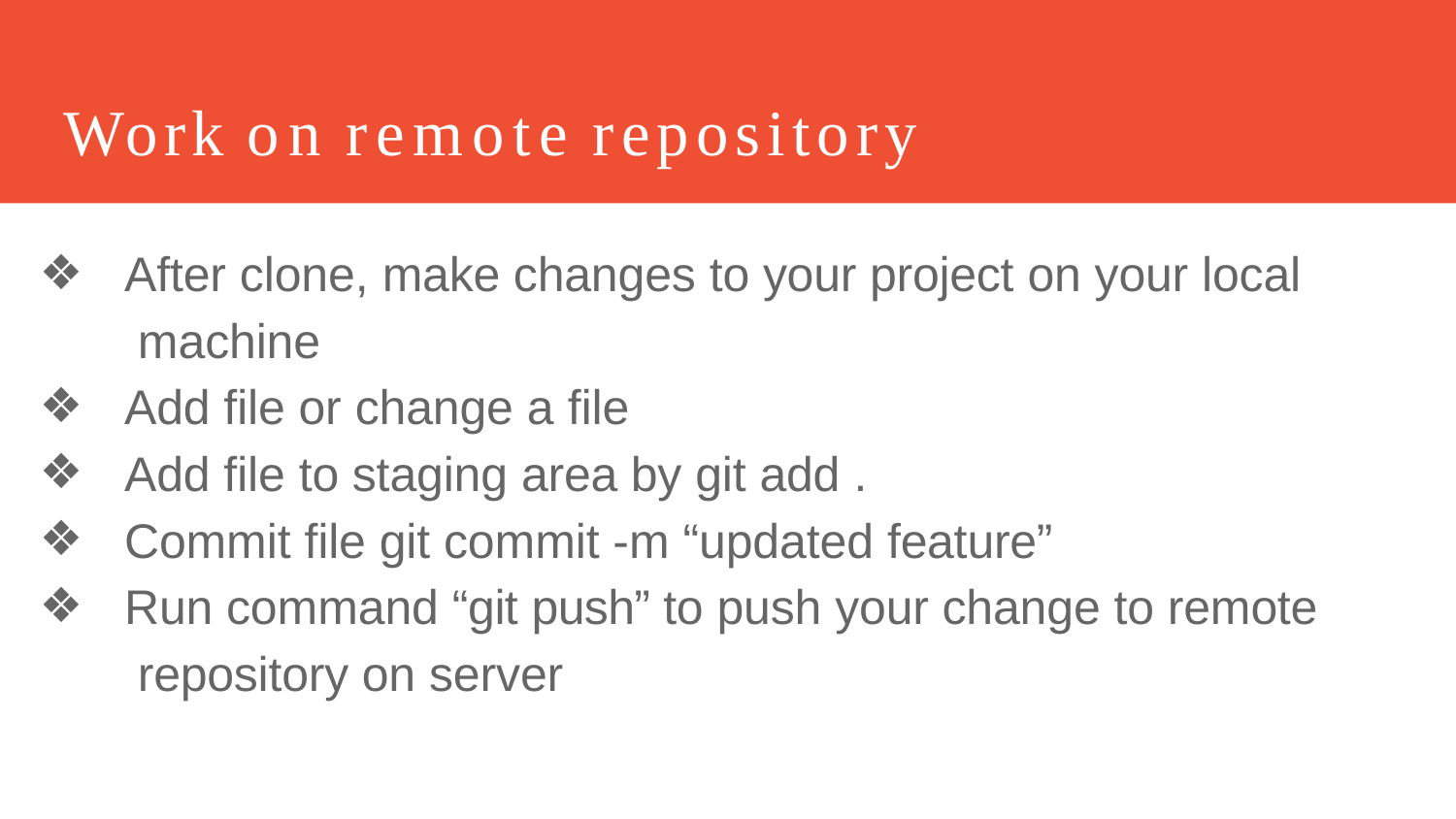

# Work on remote repository
After clone, make changes to your project on your local  machine
Add ﬁle or change a ﬁle
Add ﬁle to staging area by git add .
Commit ﬁle git commit -m “updated feature”
Run command “git push” to push your change to remote  repository on server